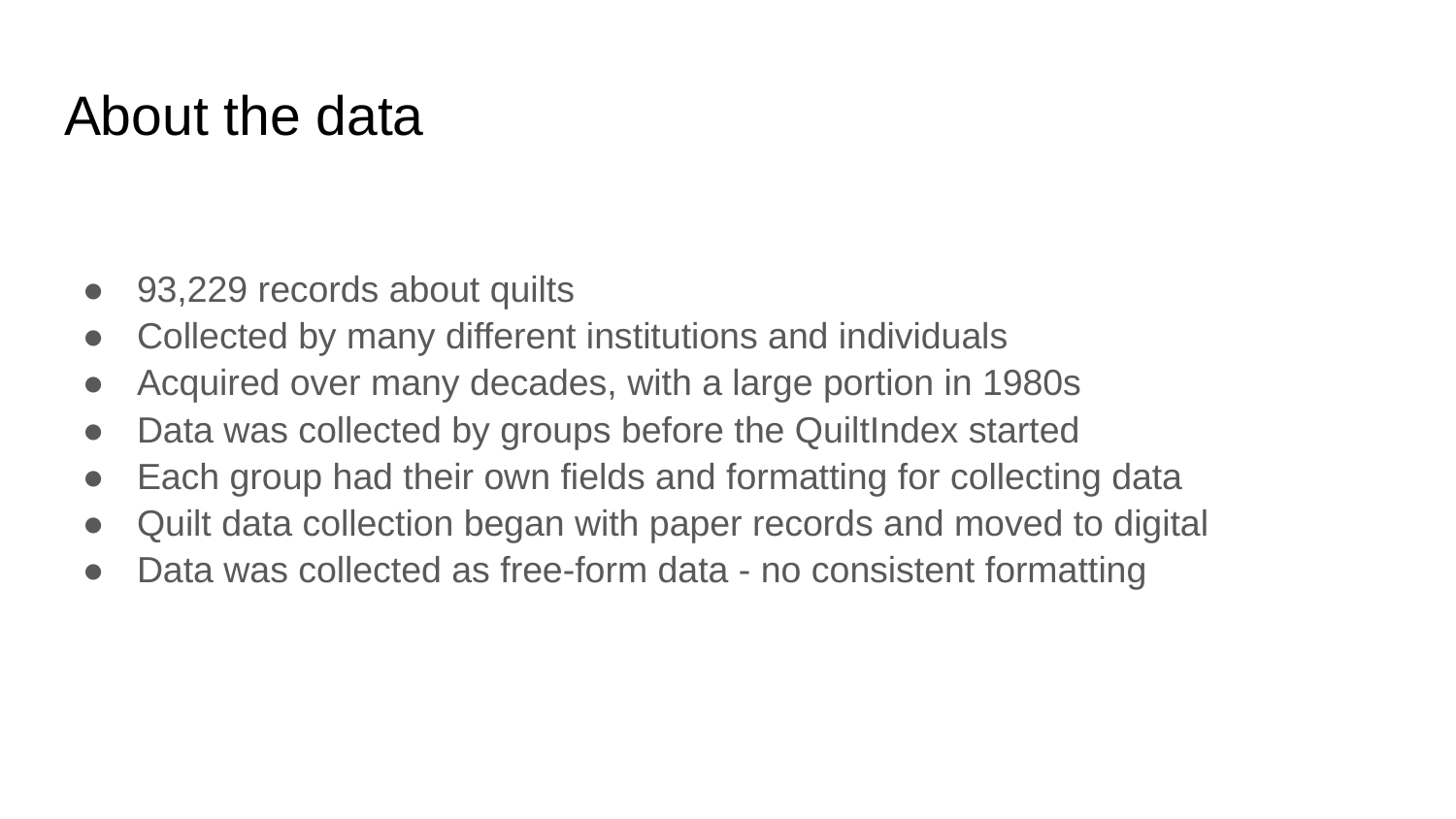

# About the data

93,229 records about quilts
Collected by many different institutions and individuals
Acquired over many decades, with a large portion in 1980s
Data was collected by groups before the QuiltIndex started
Each group had their own fields and formatting for collecting data
Quilt data collection began with paper records and moved to digital
Data was collected as free-form data - no consistent formatting